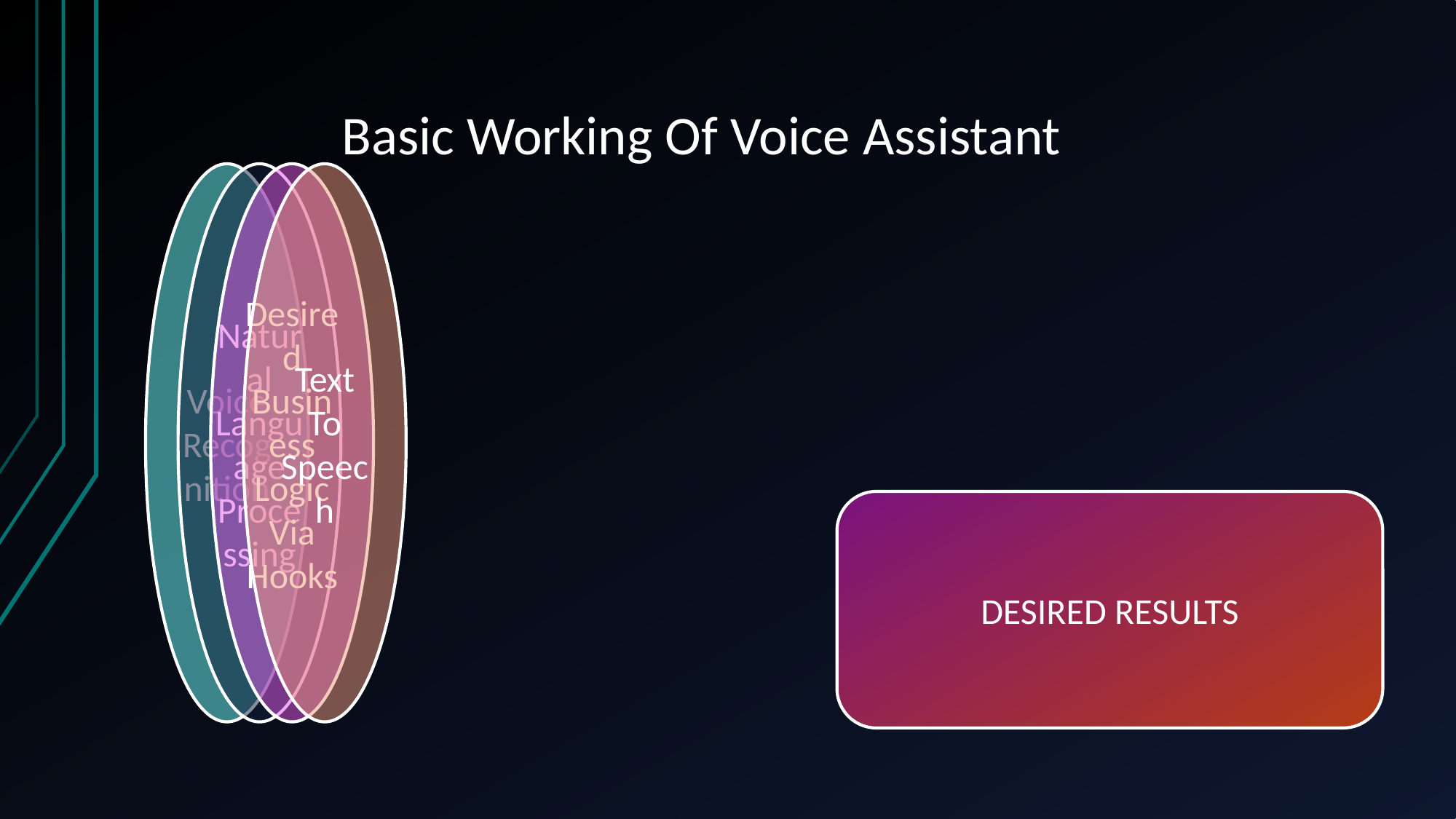

# Basic Working Of Voice Assistant

DESIRED RESULTS